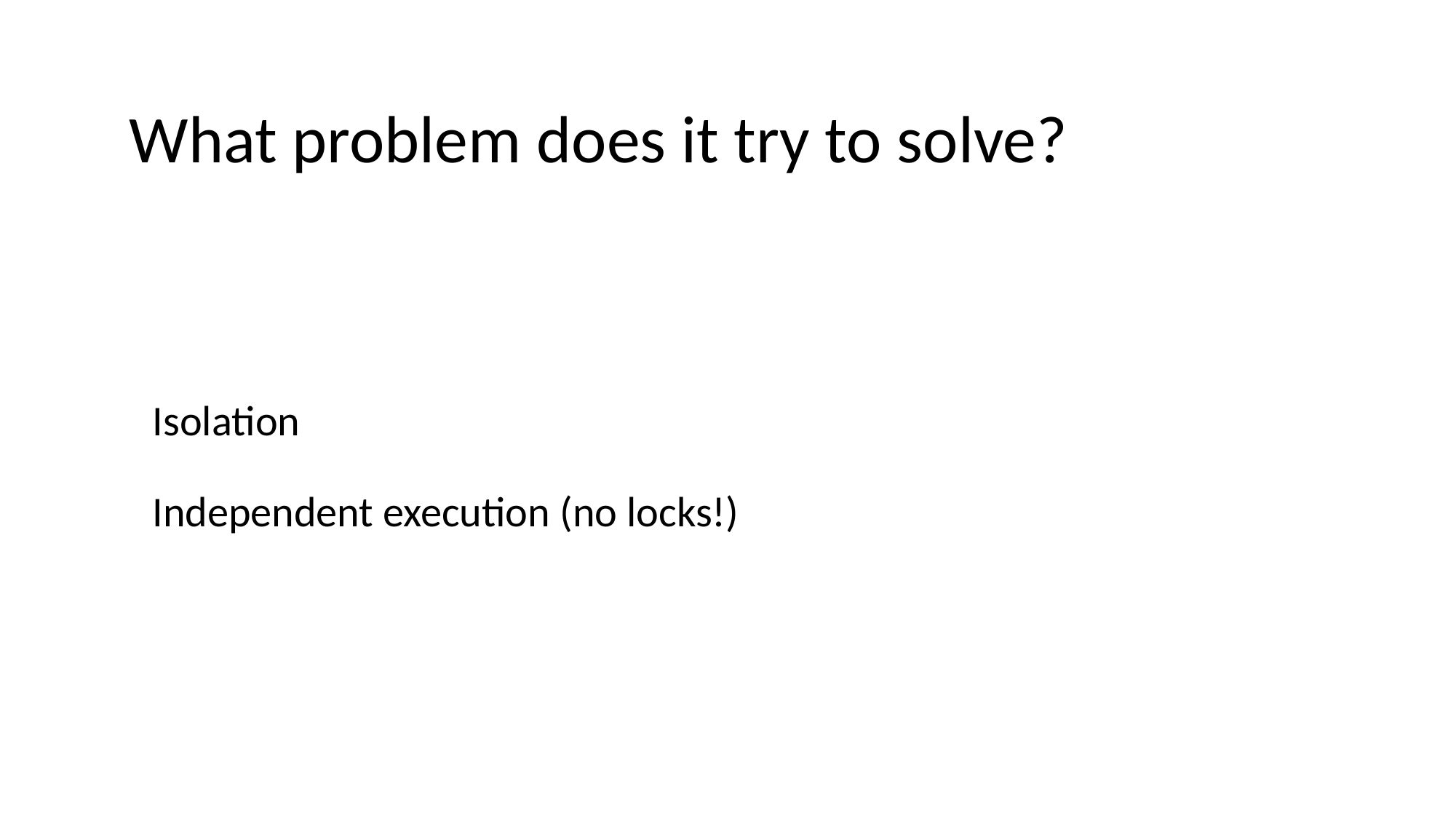

What problem does it try to solve?
# Isolation Independent execution (no locks!)